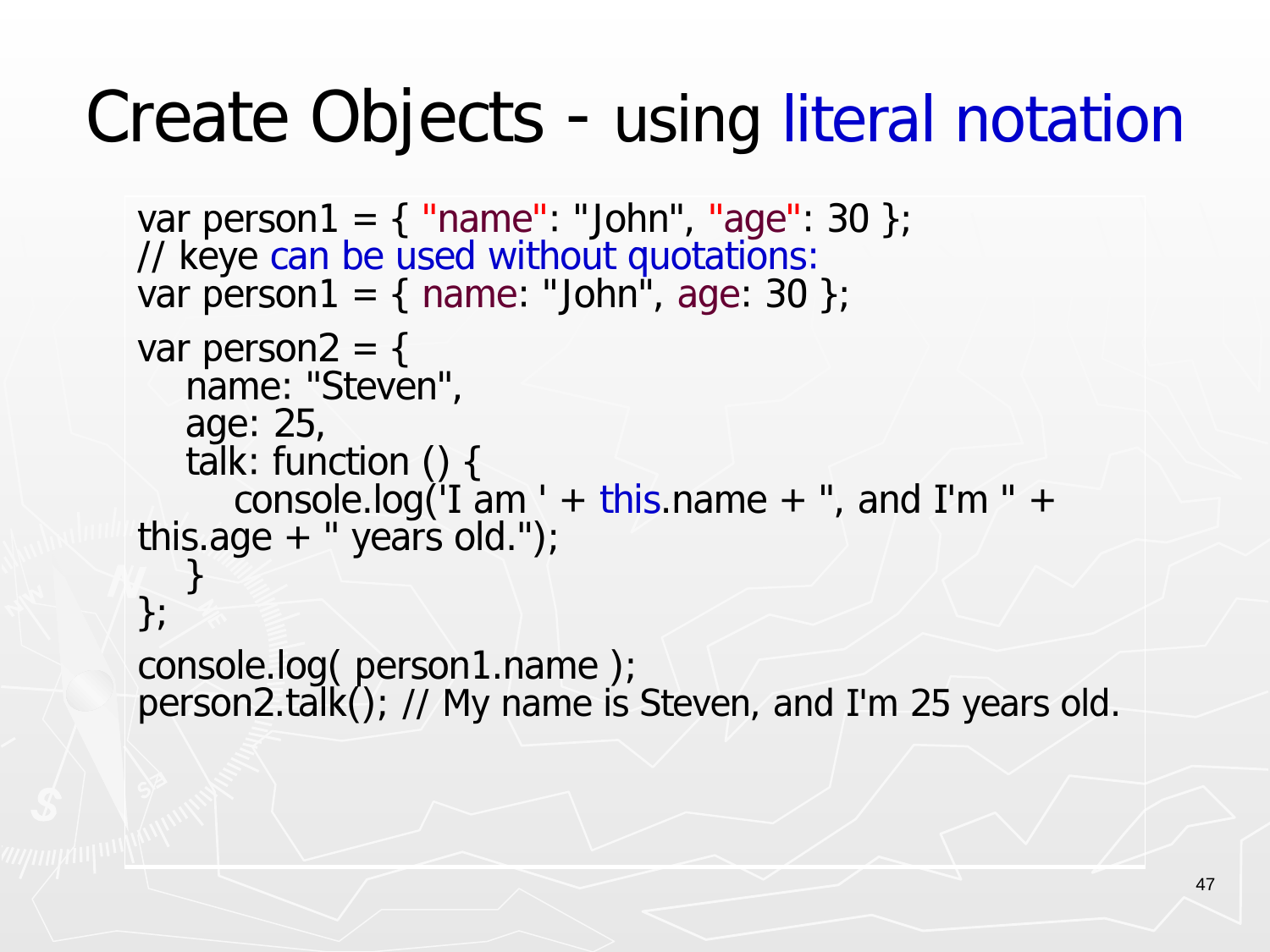

# Create Objects - using literal notation
| var person1 = { "name": "John", "age": 30 }; // keye can be used without quotations: var person1 = { name: "John", age: 30 }; var person2 = { name: "Steven", age: 25, talk: function () { console.log('I am ' + this.name + ", and I'm " + this.age + " years old."); } }; console.log( person1.name ); person2.talk(); // My name is Steven, and I'm 25 years old. |
| --- |
47